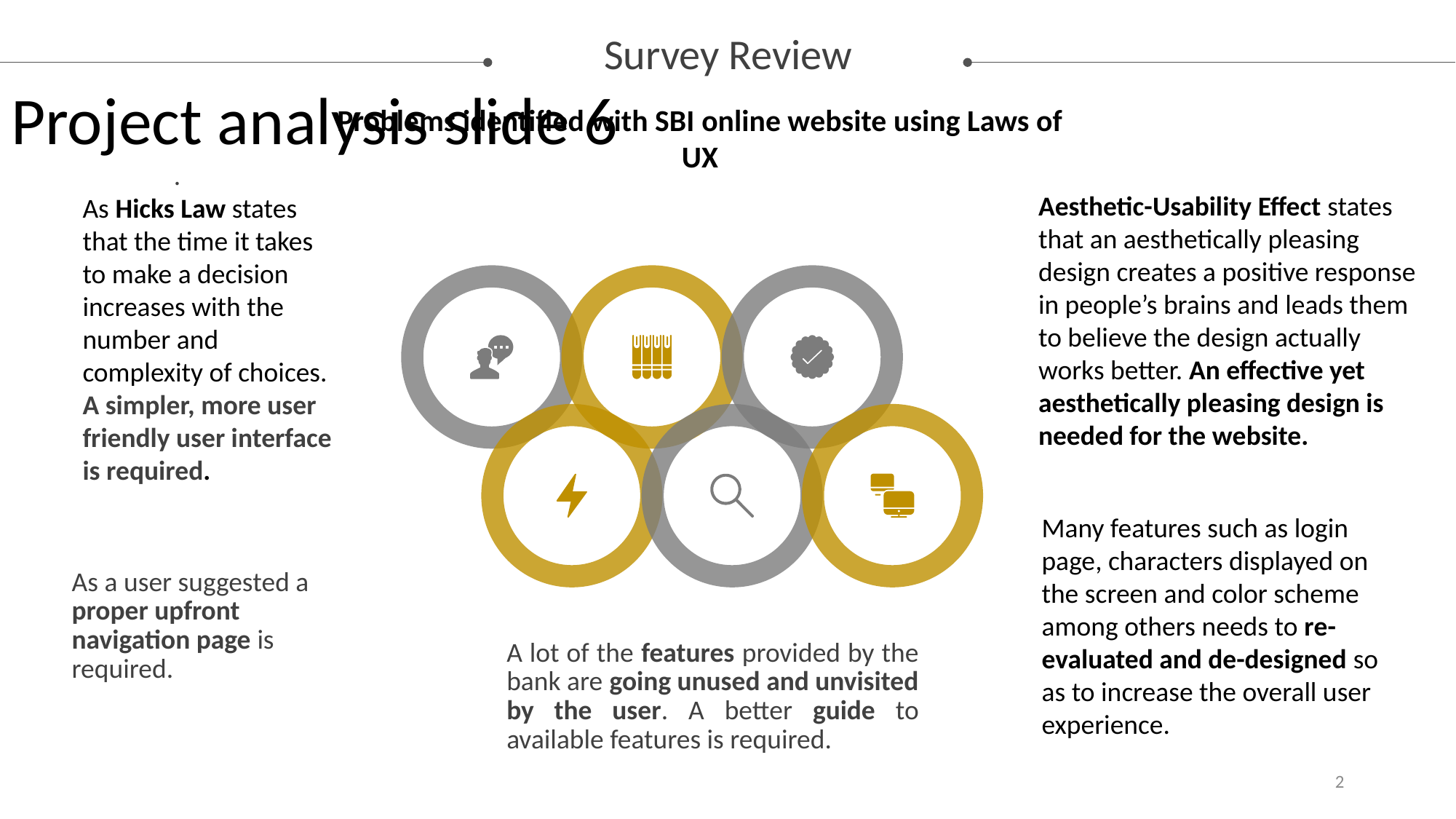

Survey Review
Project analysis slide 6
Problems identified with SBI online website using Laws of UX
.
As Hicks Law states that the time it takes to make a decision increases with the number and complexity of choices. A simpler, more user friendly user interface is required.
Aesthetic-Usability Effect states that an aesthetically pleasing design creates a positive response in people’s brains and leads them to believe the design actually works better. An effective yet aesthetically pleasing design is needed for the website.

Many features such as login page, characters displayed on the screen and color scheme among others needs to re-evaluated and de-designed so as to increase the overall user experience.
As a user suggested a proper upfront navigation page is required.
A lot of the features provided by the bank are going unused and unvisited by the user. A better guide to available features is required.

2